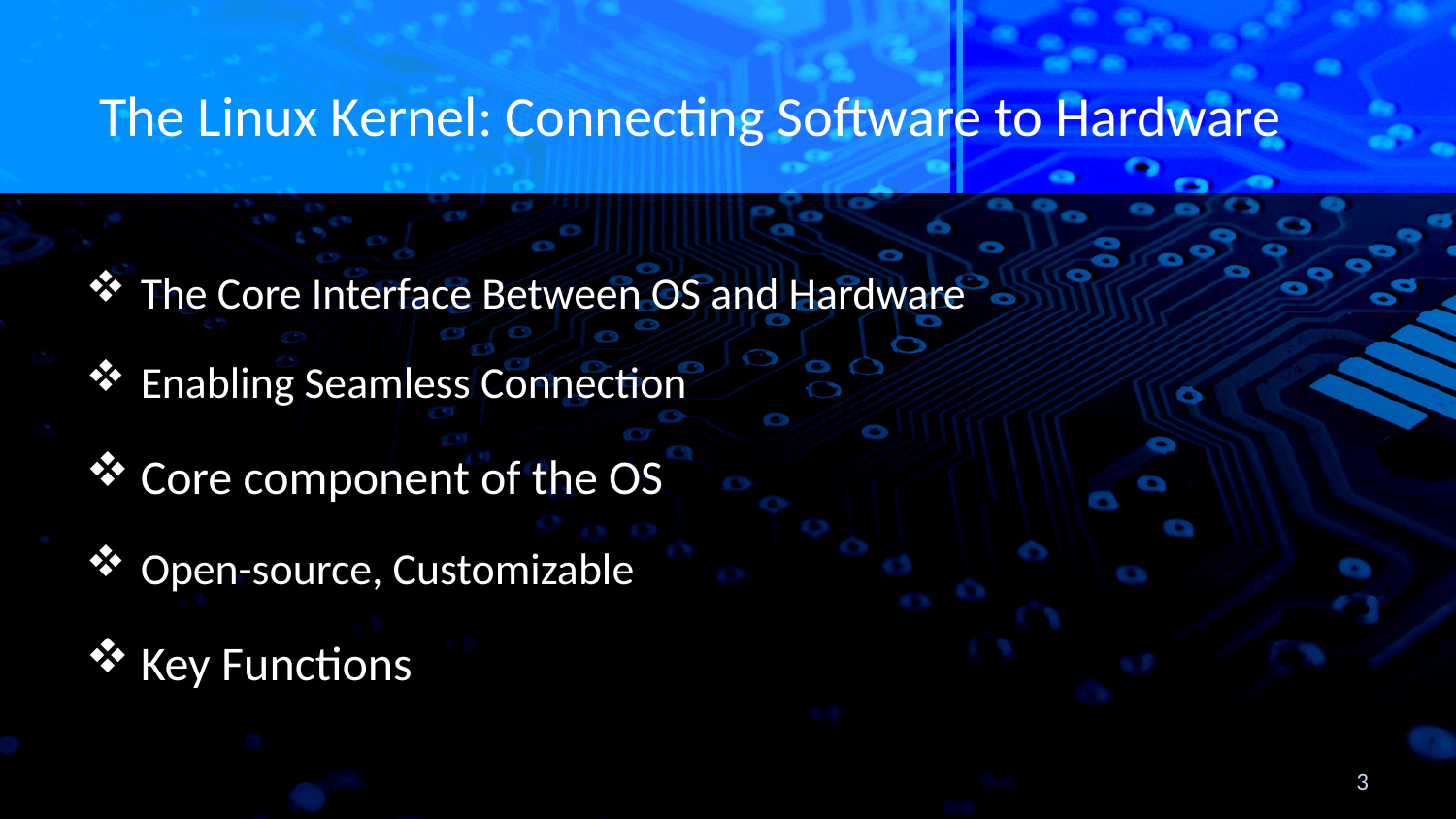

# The Linux Kernel: Connecting Software to Hardware
The Core Interface Between OS and Hardware
Enabling Seamless Connection
Core component of the OS
Open-source, Customizable
Key Functions

3